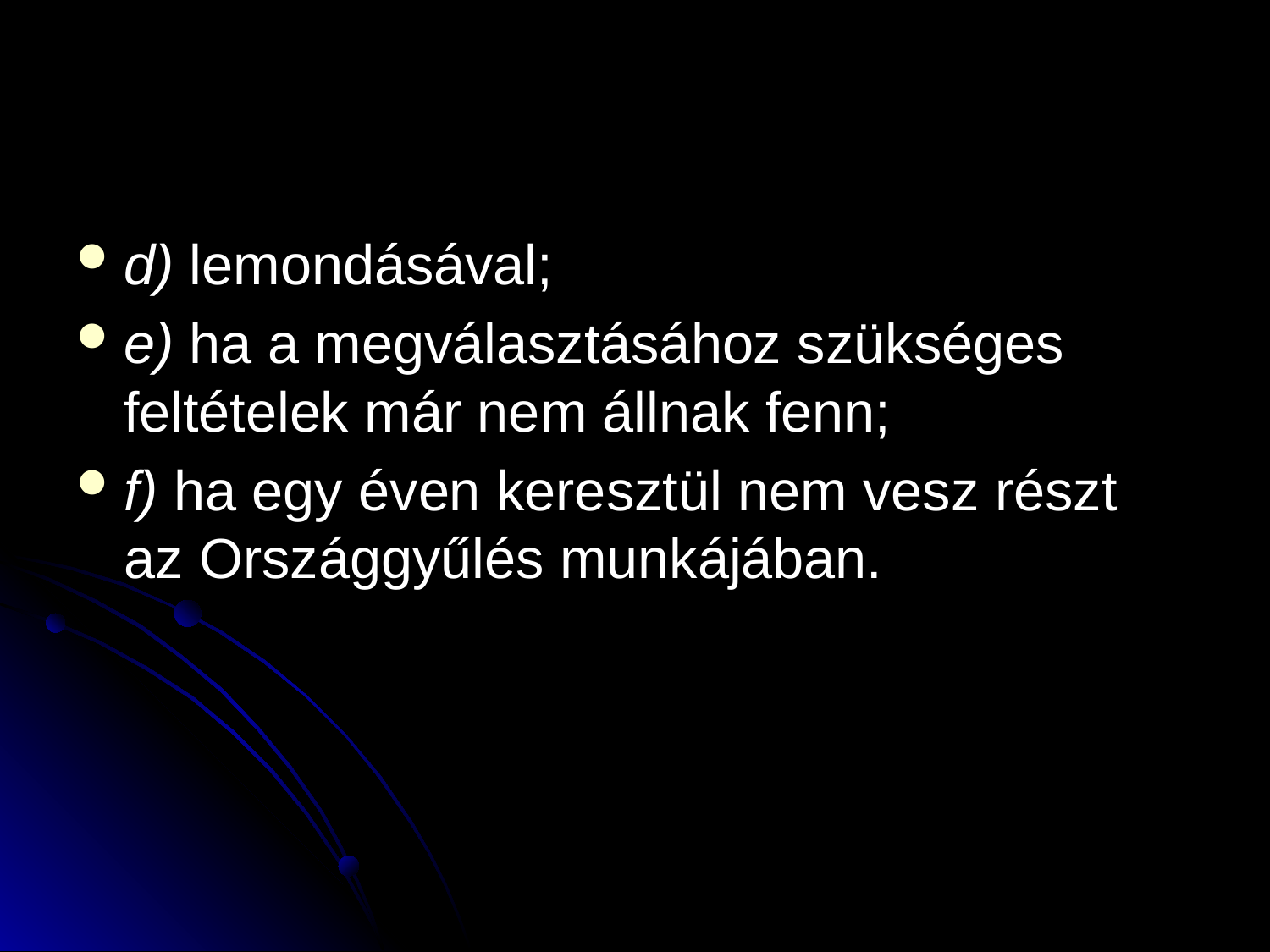

#
d) lemondásával;
e) ha a megválasztásához szükséges feltételek már nem állnak fenn;
f) ha egy éven keresztül nem vesz részt az Országgyűlés munkájában.